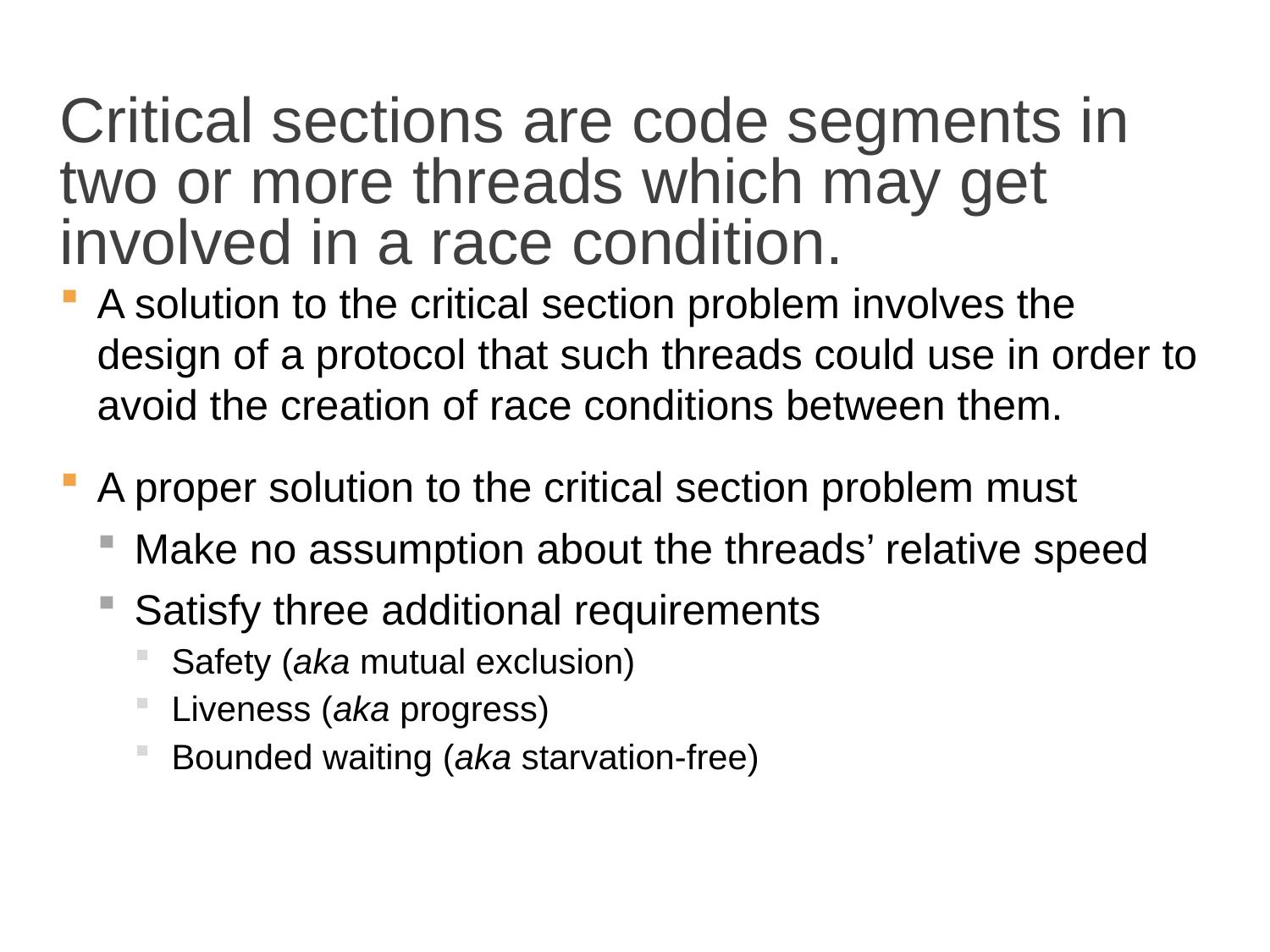

# Critical sections are code segments in two or more threads which may get involved in a race condition.
A solution to the critical section problem involves the design of a protocol that such threads could use in order to avoid the creation of race conditions between them.
A proper solution to the critical section problem must
Make no assumption about the threads’ relative speed
Satisfy three additional requirements
Safety (aka mutual exclusion)
Liveness (aka progress)
Bounded waiting (aka starvation-free)